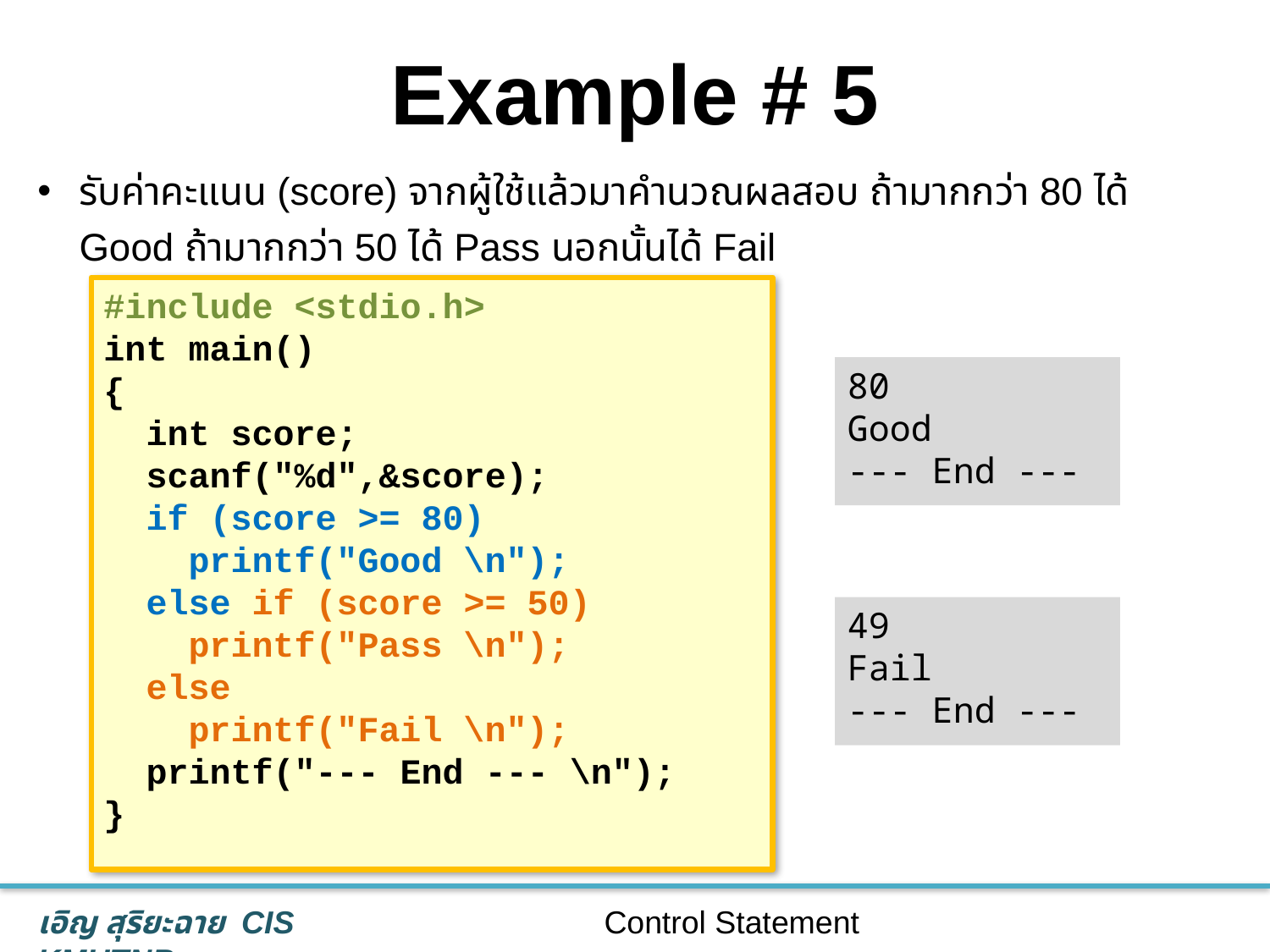

# Example # 5
รับค่าคะแนน (score) จากผู้ใช้แล้วมาคำนวณผลสอบ ถ้ามากกว่า 80 ได้ Good ถ้ามากกว่า 50 ได้ Pass นอกนั้นได้ Fail
#include <stdio.h>
int main()
{
  int score;
  scanf("%d",&score);
  if (score >= 80)
    printf("Good \n");
  else if (score >= 50)
    printf("Pass \n");
  else
    printf("Fail \n");
  printf("--- End --- \n");
}
80
Good
--- End ---
49
Fail
--- End ---
10
Control Statement